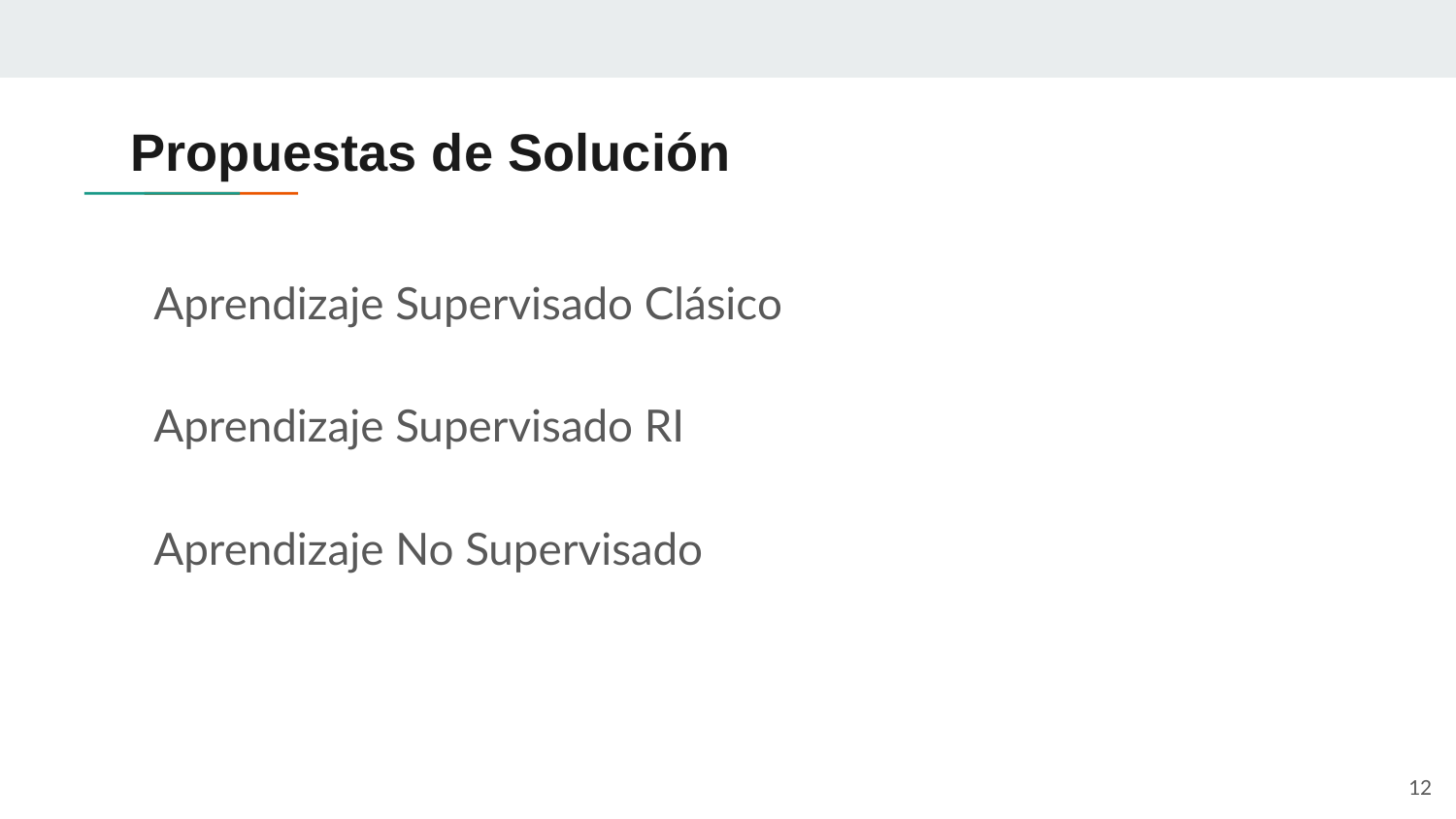

# Propuestas de Solución
Aprendizaje Supervisado Clásico

Aprendizaje Supervisado RI

Aprendizaje No Supervisado
12